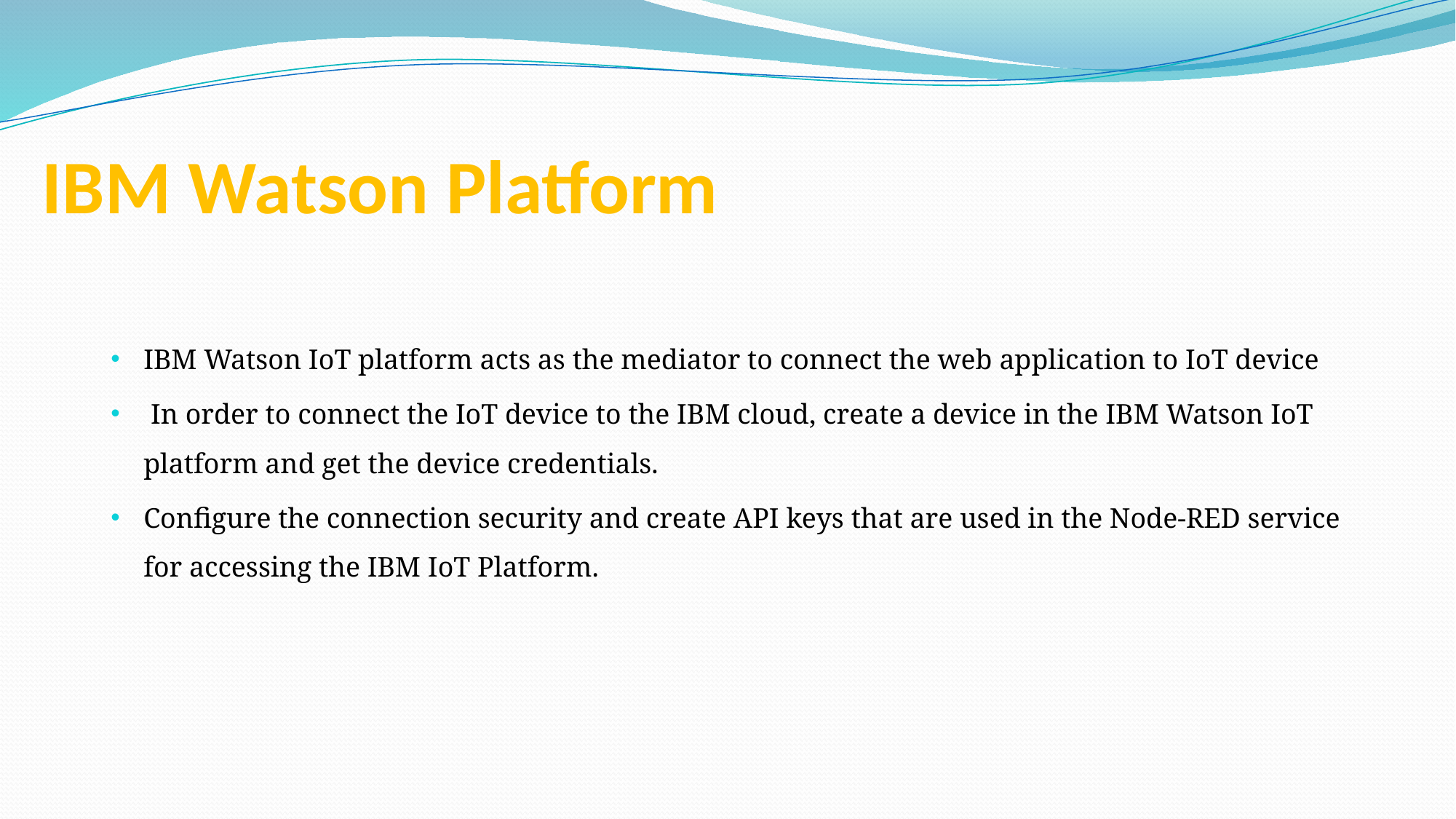

# IBM Watson Platform

IBM Watson IoT platform acts as the mediator to connect the web application to IoT device
 In order to connect the IoT device to the IBM cloud, create a device in the IBM Watson IoT platform and get the device credentials.
Configure the connection security and create API keys that are used in the Node-RED service for accessing the IBM IoT Platform.